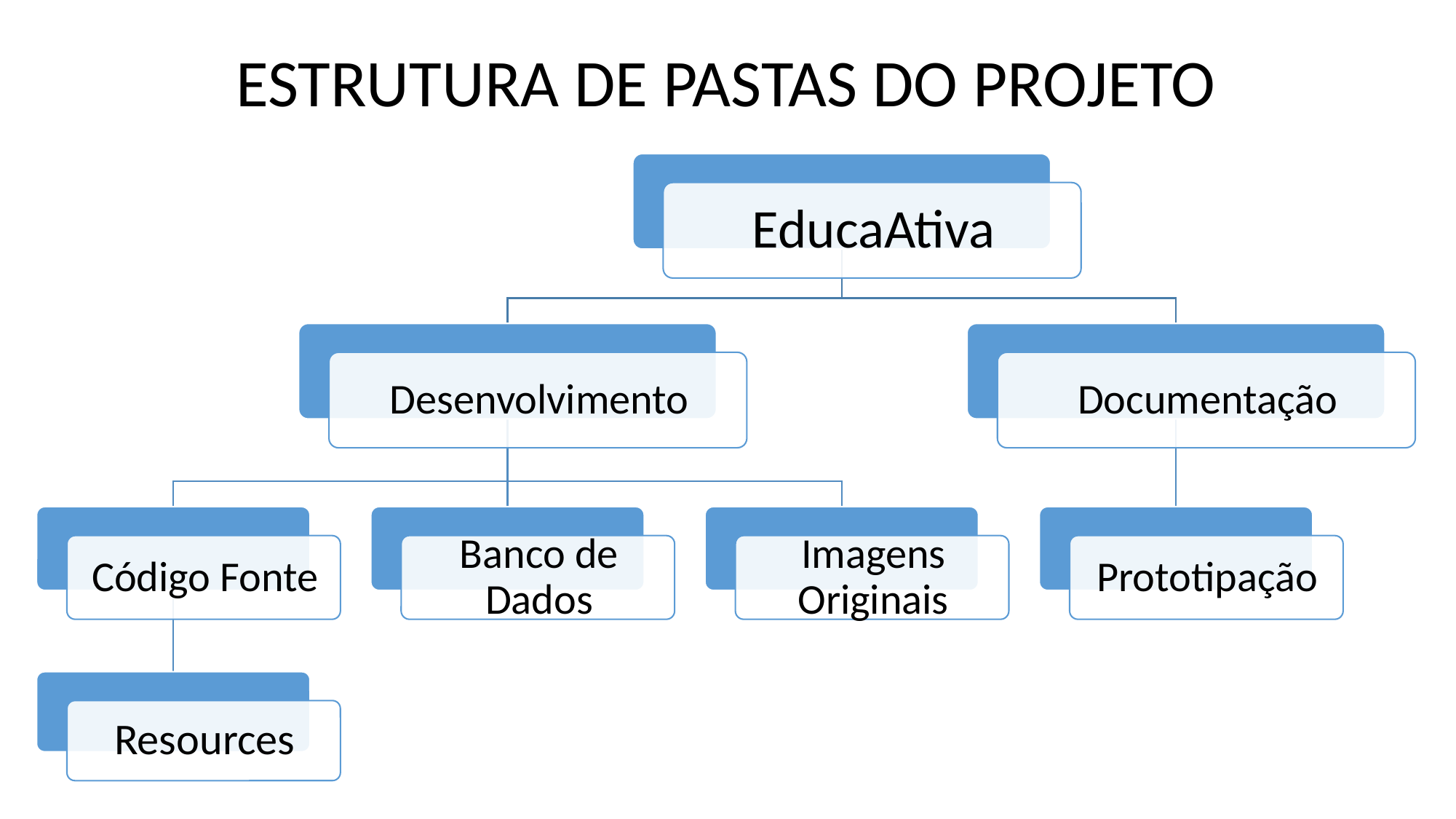

# ESTRUTURA DE PASTAS DO PROJETO
EducaAtiva
Desenvolvimento
Código Fonte
Resources
Banco de Dados
Imagens Originais
Documentação
Prototipação